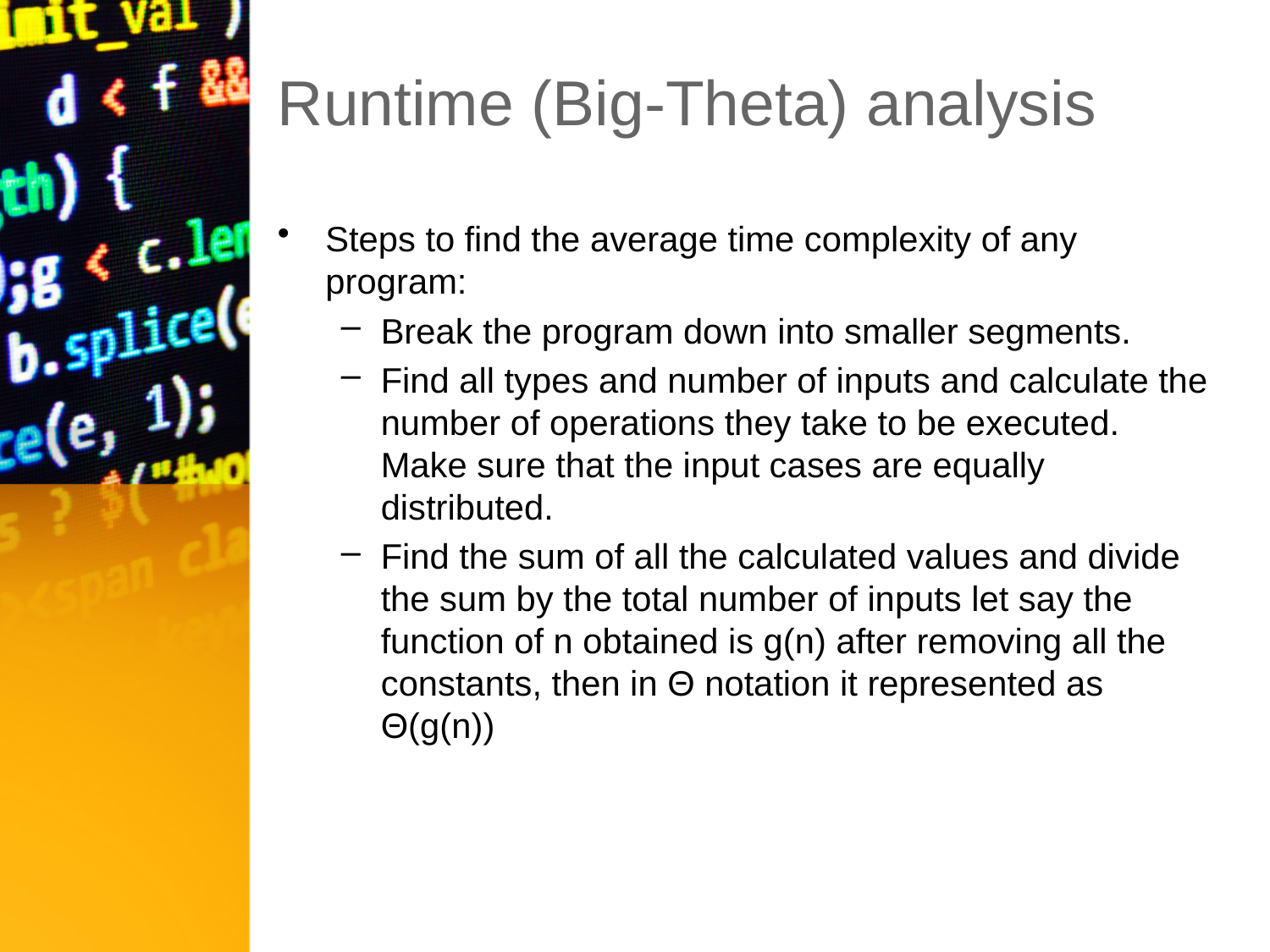

# Runtime (Big-Theta) analysis
Steps to find the average time complexity of any program:
Break the program down into smaller segments.
Find all types and number of inputs and calculate the number of operations they take to be executed. Make sure that the input cases are equally distributed.
Find the sum of all the calculated values and divide the sum by the total number of inputs let say the function of n obtained is g(n) after removing all the constants, then in Θ notation it represented as Θ(g(n))